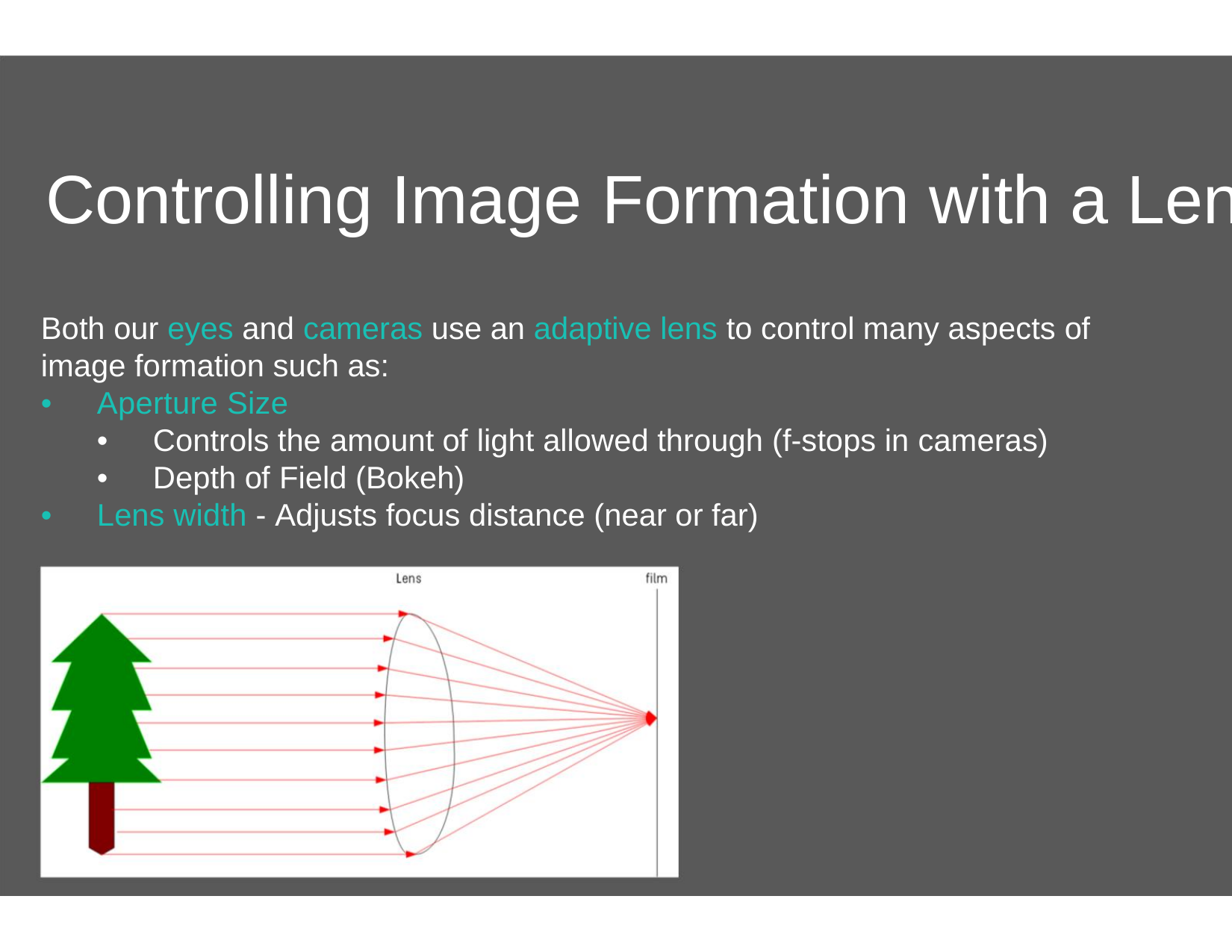

Controlling Image Formation with a Lens
Both our eyes and cameras use an adaptive lens to control many aspects of
image formation such as:
• Aperture Size
• Controls the amount of light allowed through (f-stops in cameras)
• Depth of Field (Bokeh)
• Lens width - Adjusts focus distance (near or far)